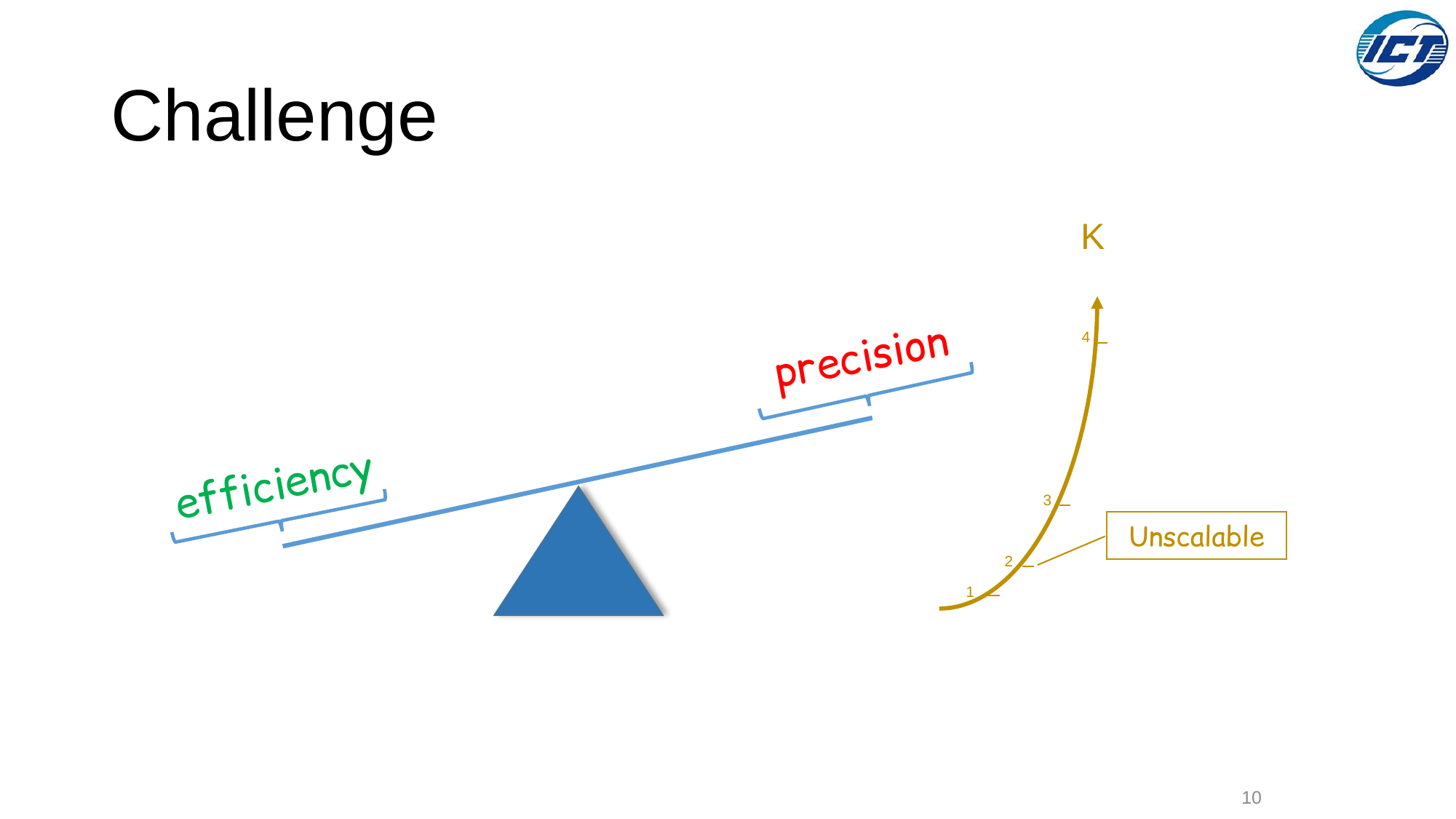

# Challenge

K
4

precision

efficiency

3
Unscalable
2
1